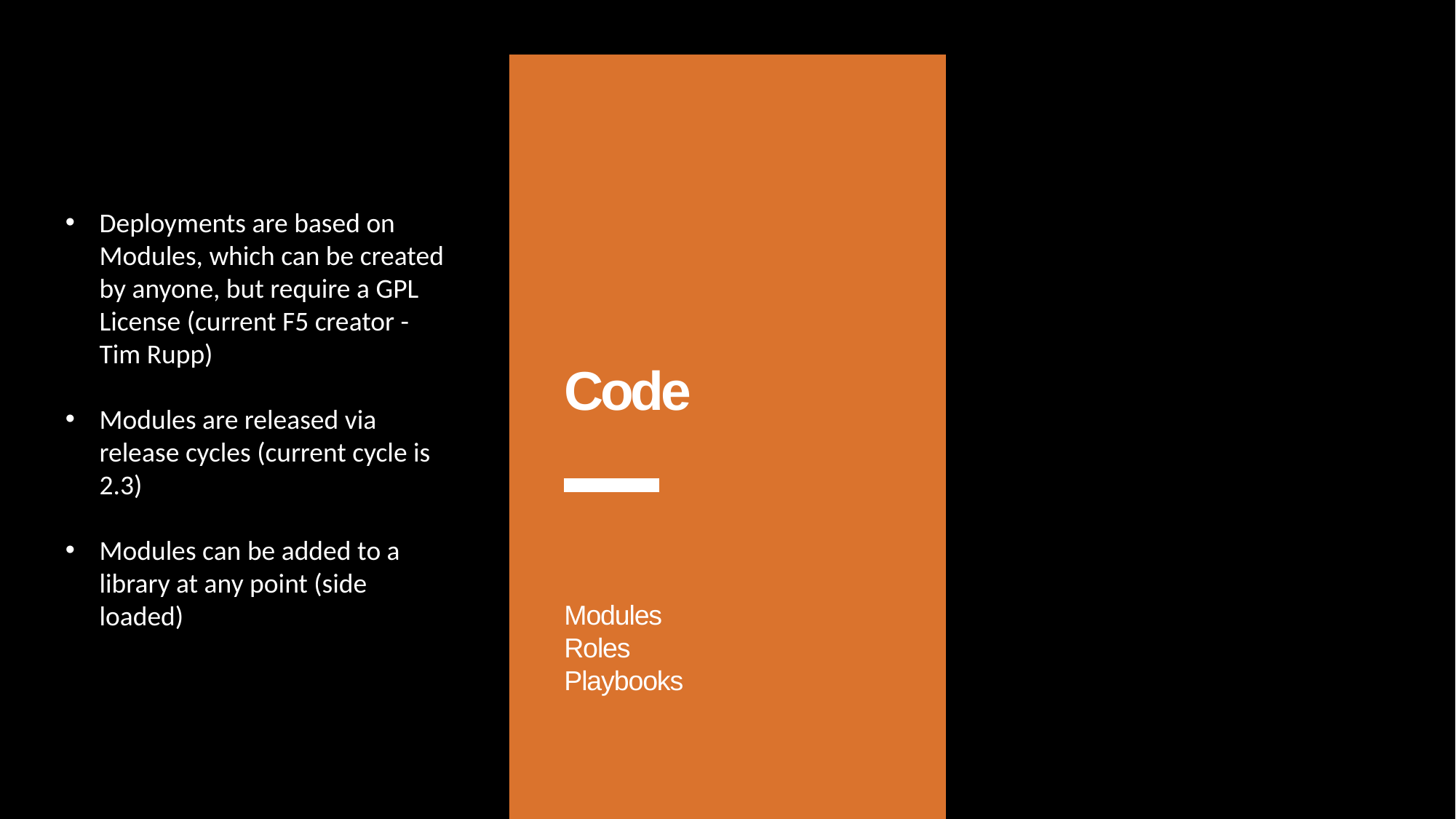

Deployments are based on Modules, which can be created by anyone, but require a GPL License (current F5 creator - Tim Rupp)

Modules are released via release cycles (current cycle is 2.3)

Modules can be added to a library at any point (side loaded)
Code
Modules
Roles
Playbooks